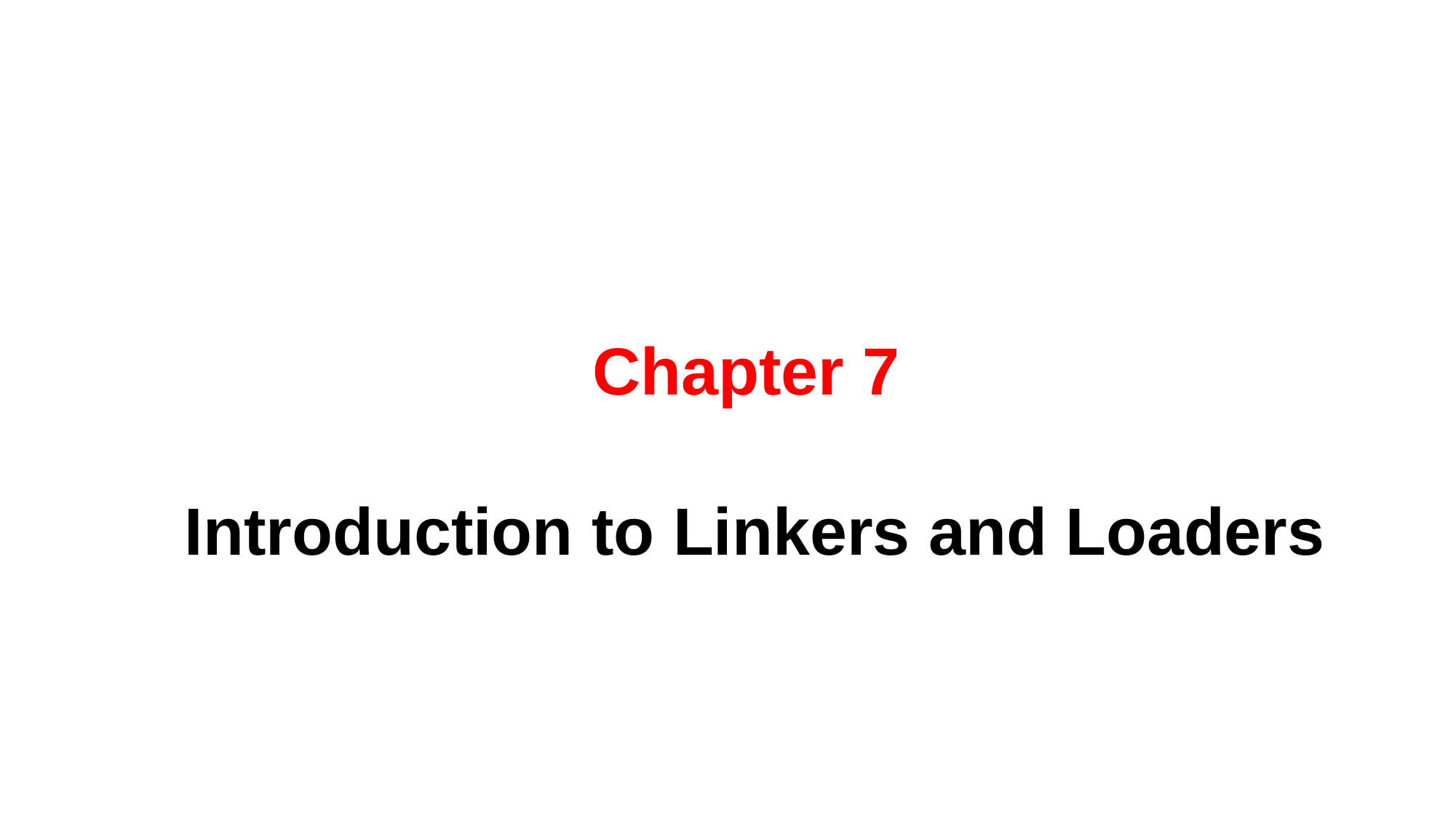

Chapter 7

Introduction to Linkers and Loaders